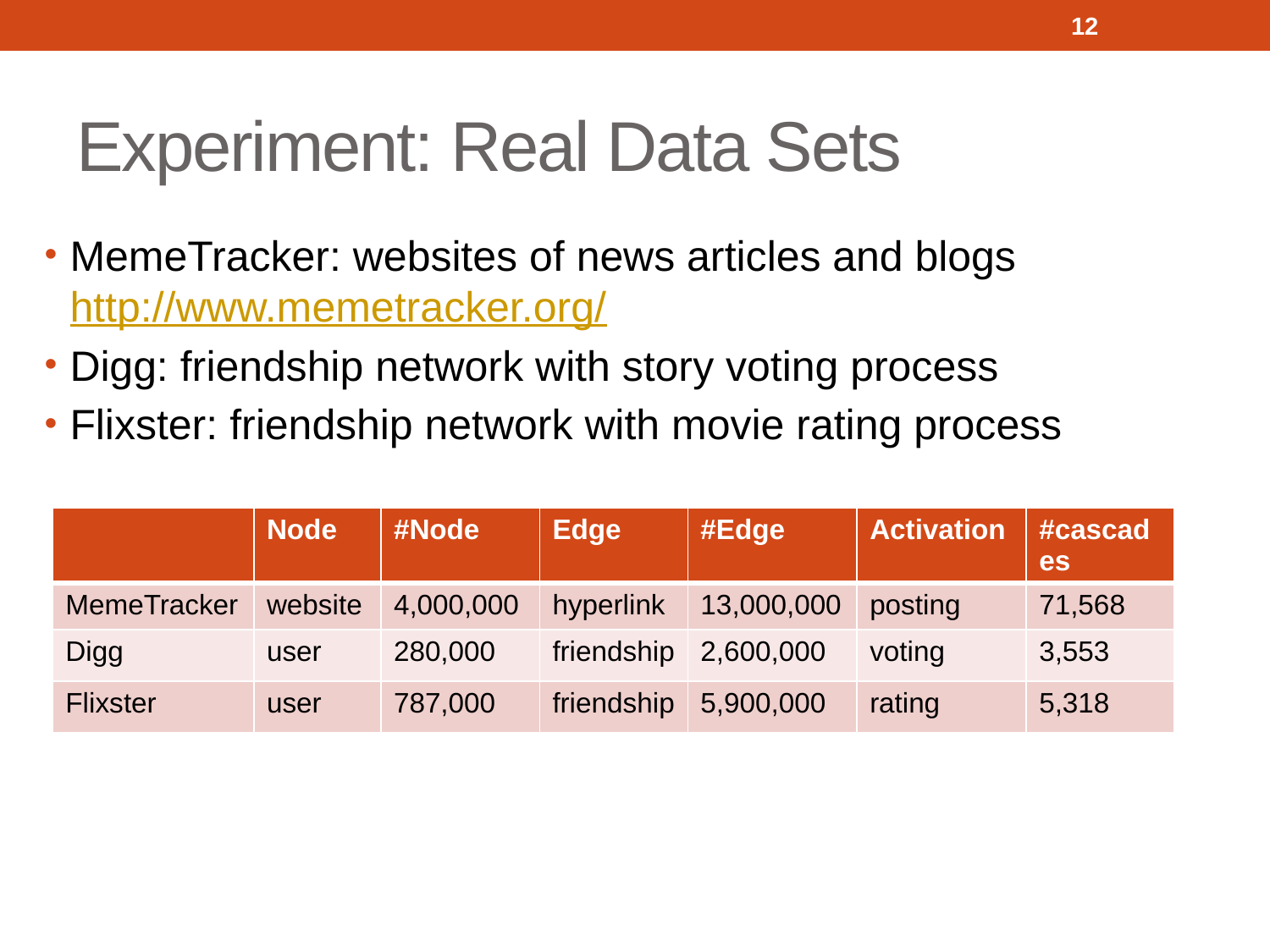

12
# Experiment: Real Data Sets
MemeTracker: websites of news articles and blogs http://www.memetracker.org/
Digg: friendship network with story voting process
Flixster: friendship network with movie rating process

|  | Node | #Node | Edge | #Edge | Activation | #cascades |
| --- | --- | --- | --- | --- | --- | --- |
| MemeTracker | website | 4,000,000 | hyperlink | 13,000,000 | posting | 71,568 |
| Digg | user | 280,000 | friendship | 2,600,000 | voting | 3,553 |
| Flixster | user | 787,000 | friendship | 5,900,000 | rating | 5,318 |